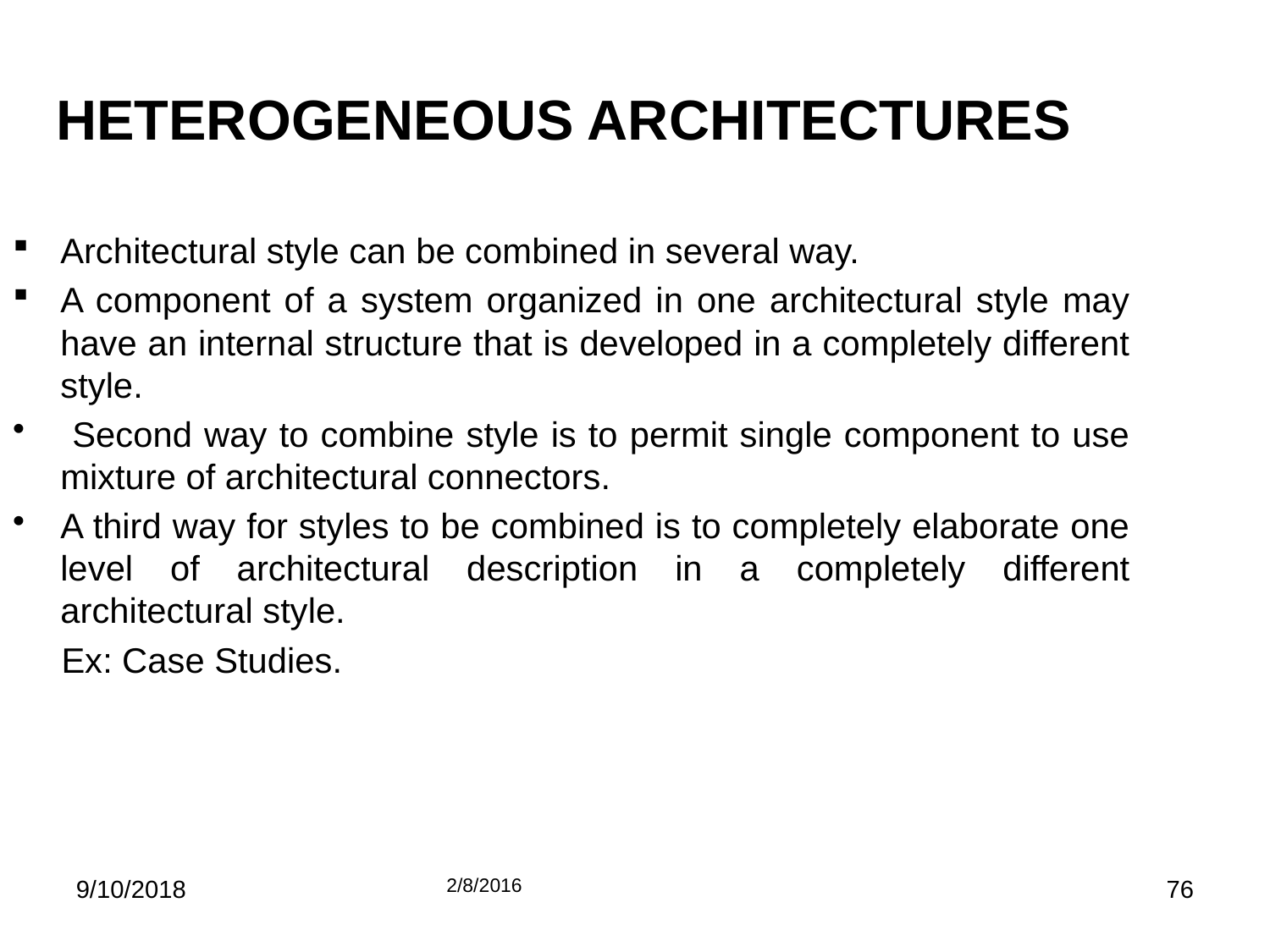

HETEROGENEOUS ARCHITECTURES
Architectural style can be combined in several way.
A component of a system organized in one architectural style may have an internal structure that is developed in a completely different style.
 Second way to combine style is to permit single component to use mixture of architectural connectors.
A third way for styles to be combined is to completely elaborate one level of architectural description in a completely different architectural style.
     Ex: Case Studies.

9/10/2018
2/8/2016
76